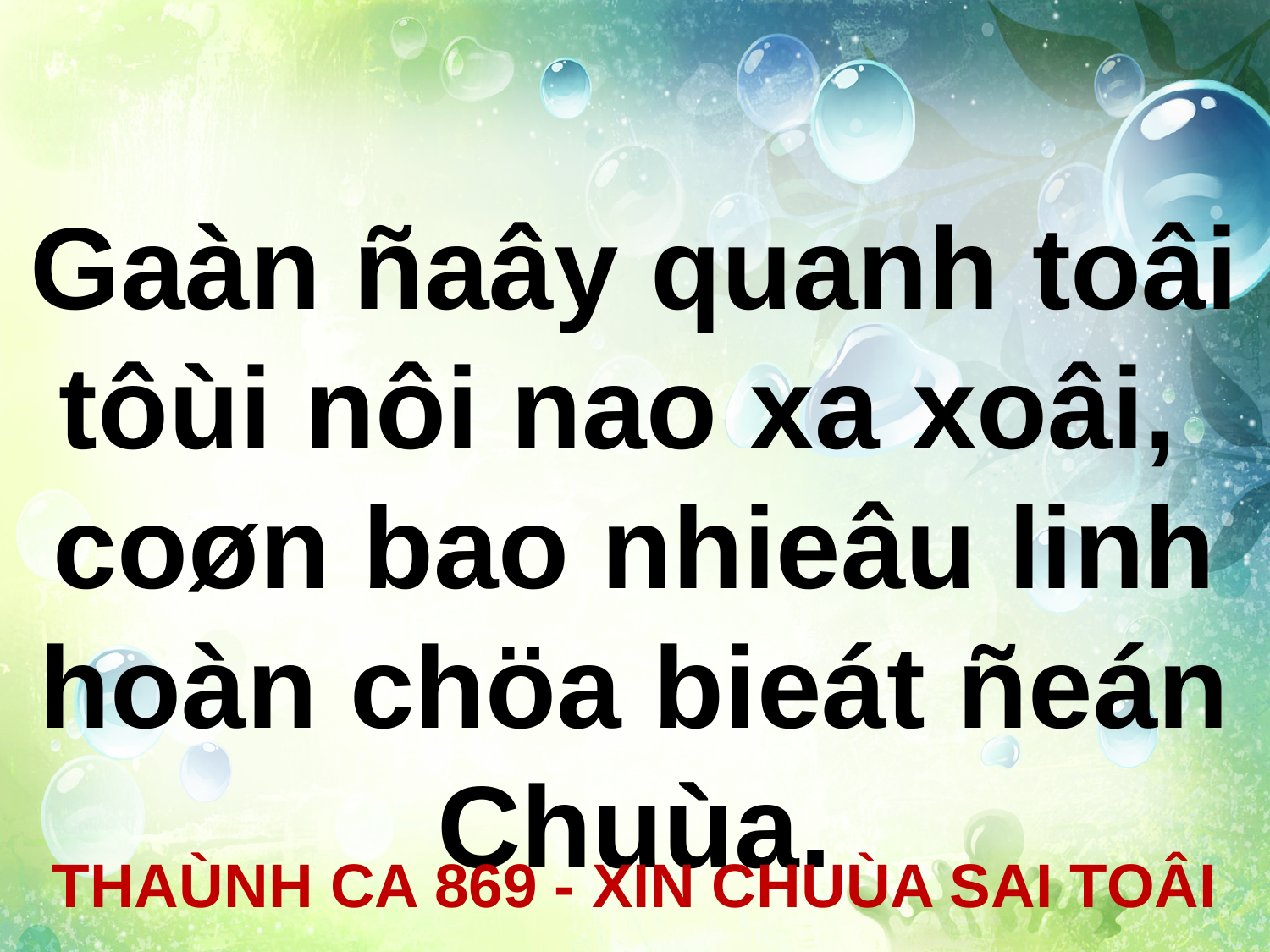

Gaàn ñaây quanh toâi
tôùi nôi nao xa xoâi,
coøn bao nhieâu linh hoàn chöa bieát ñeán Chuùa.
THAÙNH CA 869 - XIN CHUÙA SAI TOÂI